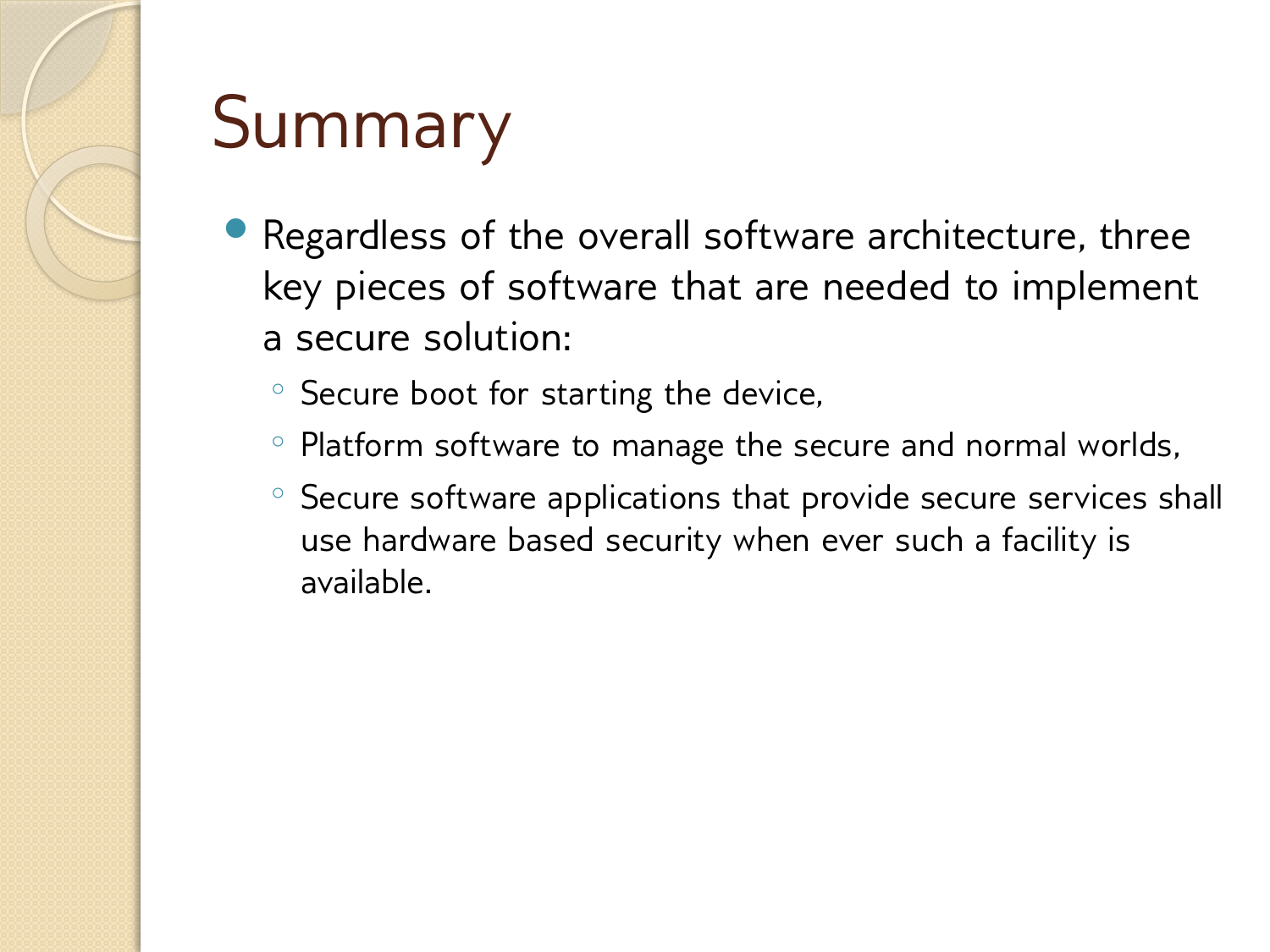

# Summary
Regardless of the overall software architecture, three key pieces of software that are needed to implement a secure solution:
Secure boot for starting the device,
Platform software to manage the secure and normal worlds,
Secure software applications that provide secure services shall use hardware based security when ever such a facility is available.